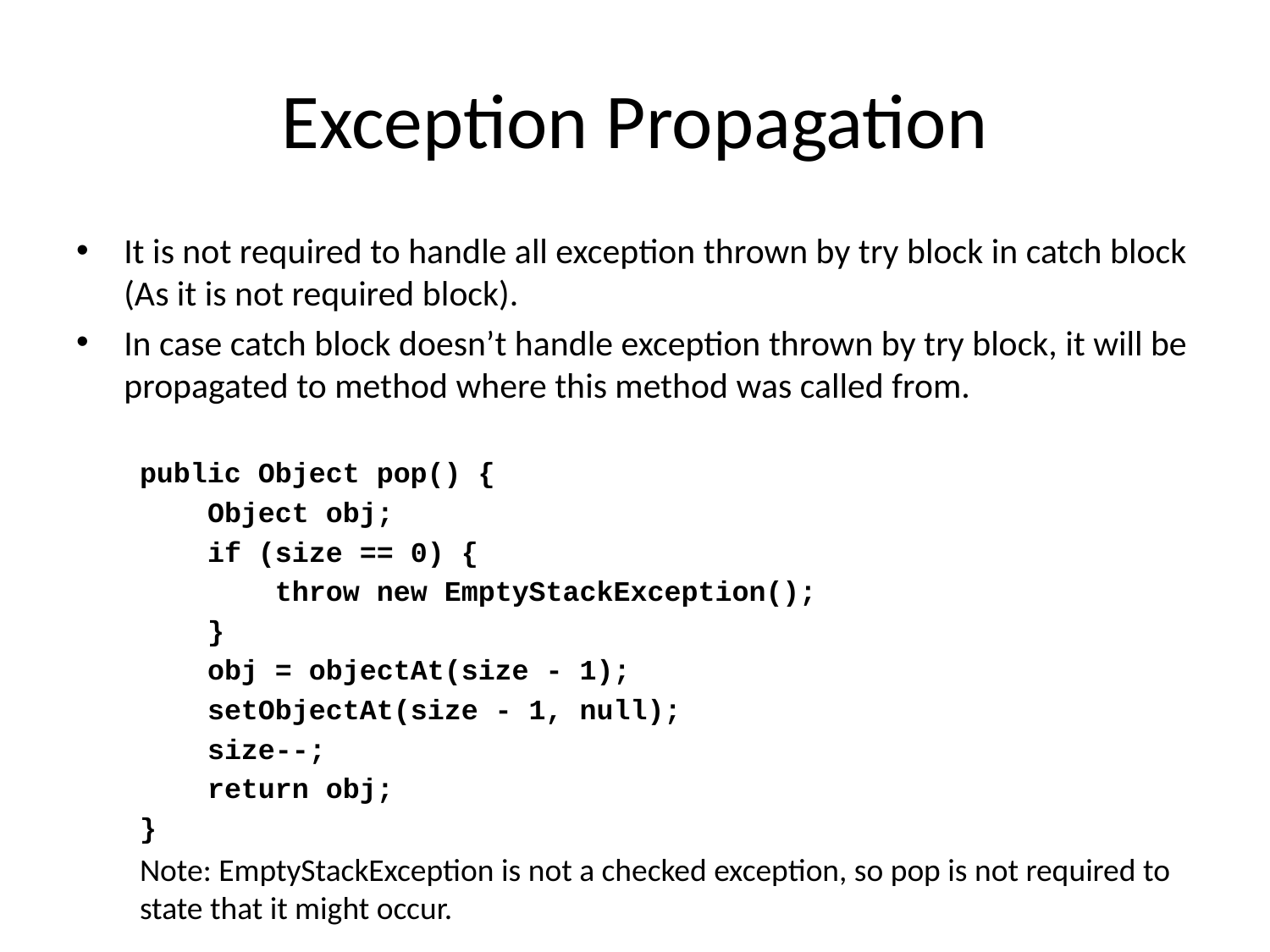

# Exception Propagation
It is not required to handle all exception thrown by try block in catch block (As it is not required block).
In case catch block doesn’t handle exception thrown by try block, it will be propagated to method where this method was called from.

public Object pop() {
    Object obj;
    if (size == 0) {
        throw new EmptyStackException();
    }
    obj = objectAt(size - 1);
    setObjectAt(size - 1, null);
    size--;
    return obj;
}
Note: EmptyStackException is not a checked exception, so pop is not required to state that it might occur.